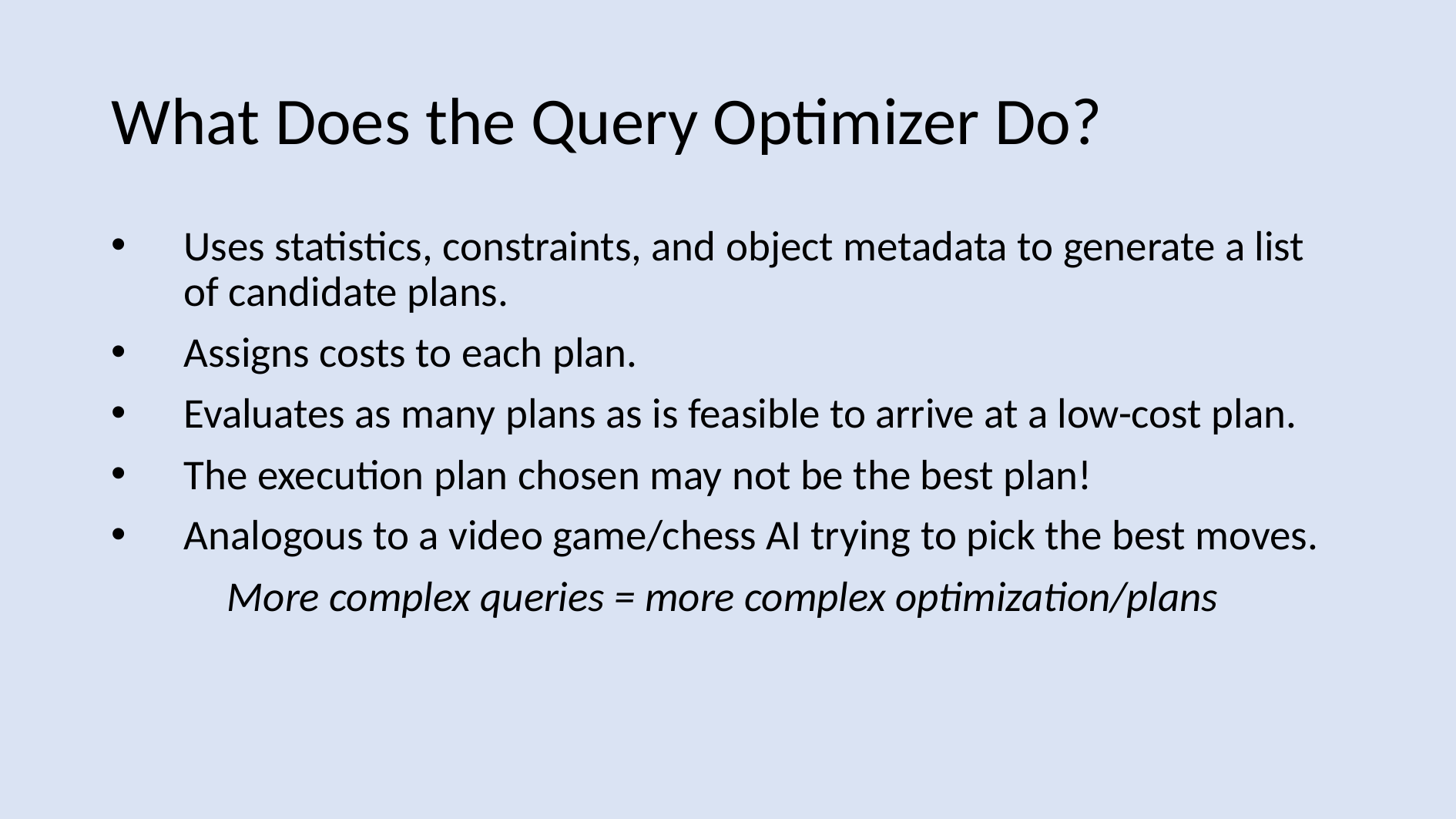

# What Does the Query Optimizer Do?
Uses statistics, constraints, and object metadata to generate a list of candidate plans.
Assigns costs to each plan.
Evaluates as many plans as is feasible to arrive at a low-cost plan.
The execution plan chosen may not be the best plan!
Analogous to a video game/chess AI trying to pick the best moves.
	More complex queries = more complex optimization/plans